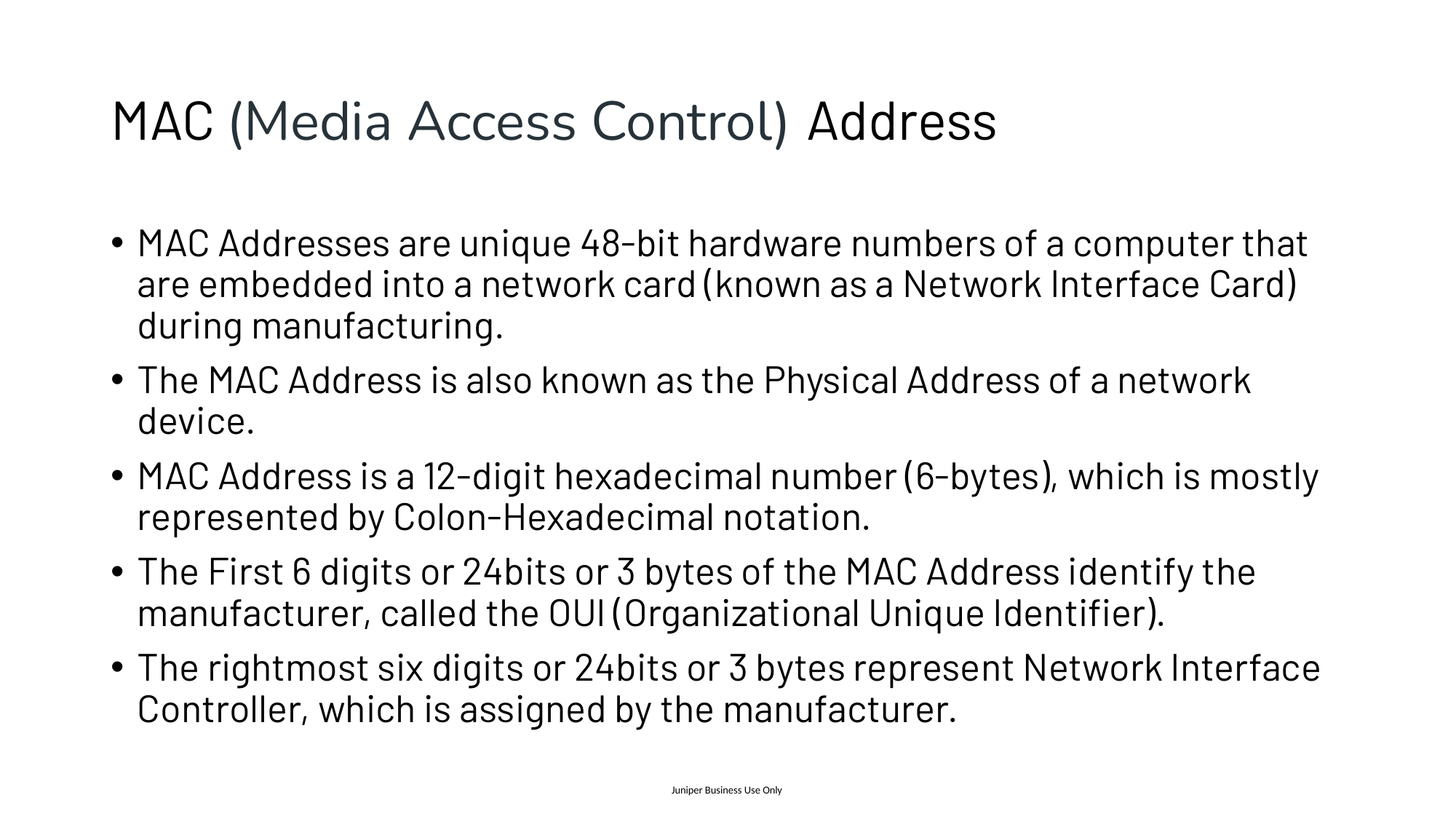

# MAC (Media Access Control) Address
MAC Addresses are unique 48-bit hardware numbers of a computer that are embedded into a network card (known as a Network Interface Card) during manufacturing.
The MAC Address is also known as the Physical Address of a network device.
MAC Address is a 12-digit hexadecimal number (6-bytes), which is mostly represented by Colon-Hexadecimal notation.
The First 6 digits or 24bits or 3 bytes of the MAC Address identify the manufacturer, called the OUI (Organizational Unique Identifier).
The rightmost six digits or 24bits or 3 bytes represent Network Interface Controller, which is assigned by the manufacturer.